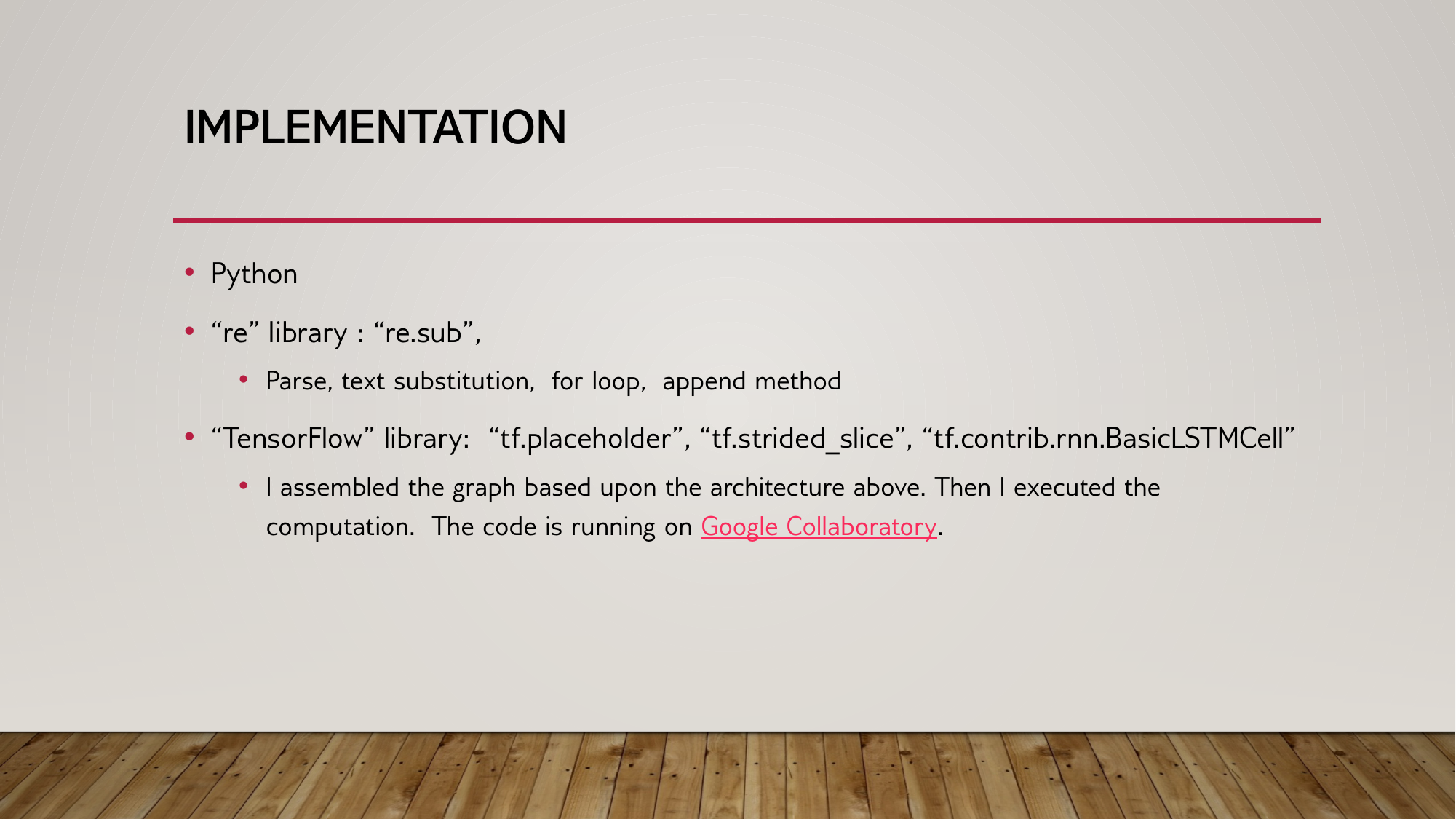

# Implementation
Python
“re” library : “re.sub”,
Parse, text substitution,  for loop,  append method
“TensorFlow” library:  “tf.placeholder”, “tf.strided_slice”, “tf.contrib.rnn.BasicLSTMCell”
I assembled the graph based upon the architecture above. Then I executed the computation.  The code is running on Google Collaboratory.